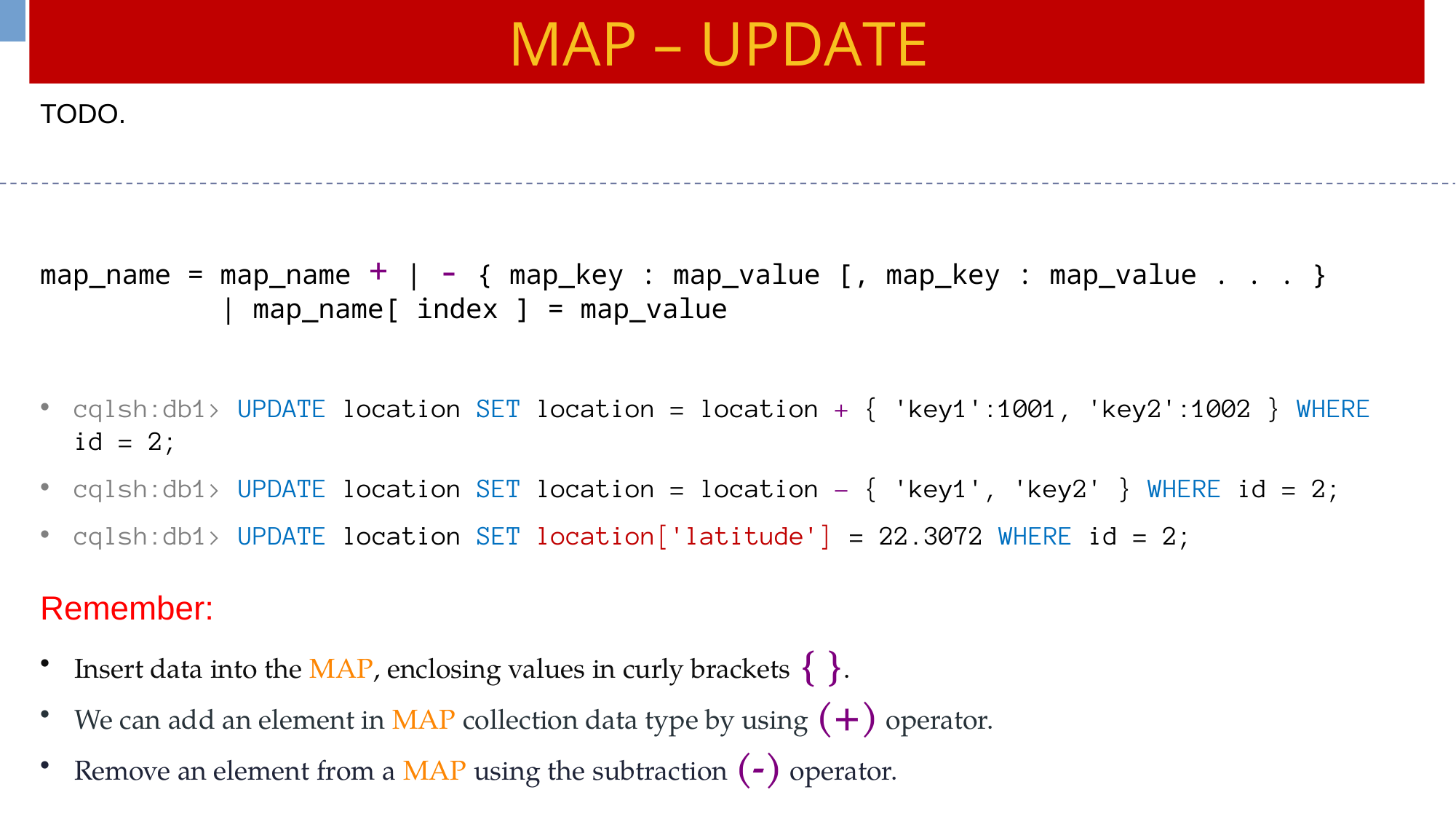

MAP – UPDATE
TODO.

map_name = map_name + | - { map_key : map_value [, map_key : map_value . . . }
           | map_name[ index ] = map_value
cqlsh:db1> UPDATE location SET location = location + { 'key1':1001, 'key2':1002 } WHERE id = 2;

cqlsh:db1> UPDATE location SET location = location - { 'key1', 'key2' } WHERE id = 2;

cqlsh:db1> UPDATE location SET location['latitude'] = 22.3072 WHERE id = 2;
Remember:

Insert data into the MAP, enclosing values in curly brackets { }.

We can add an element in MAP collection data type by using (+) operator.

Remove an element from a MAP using the subtraction (-) operator.